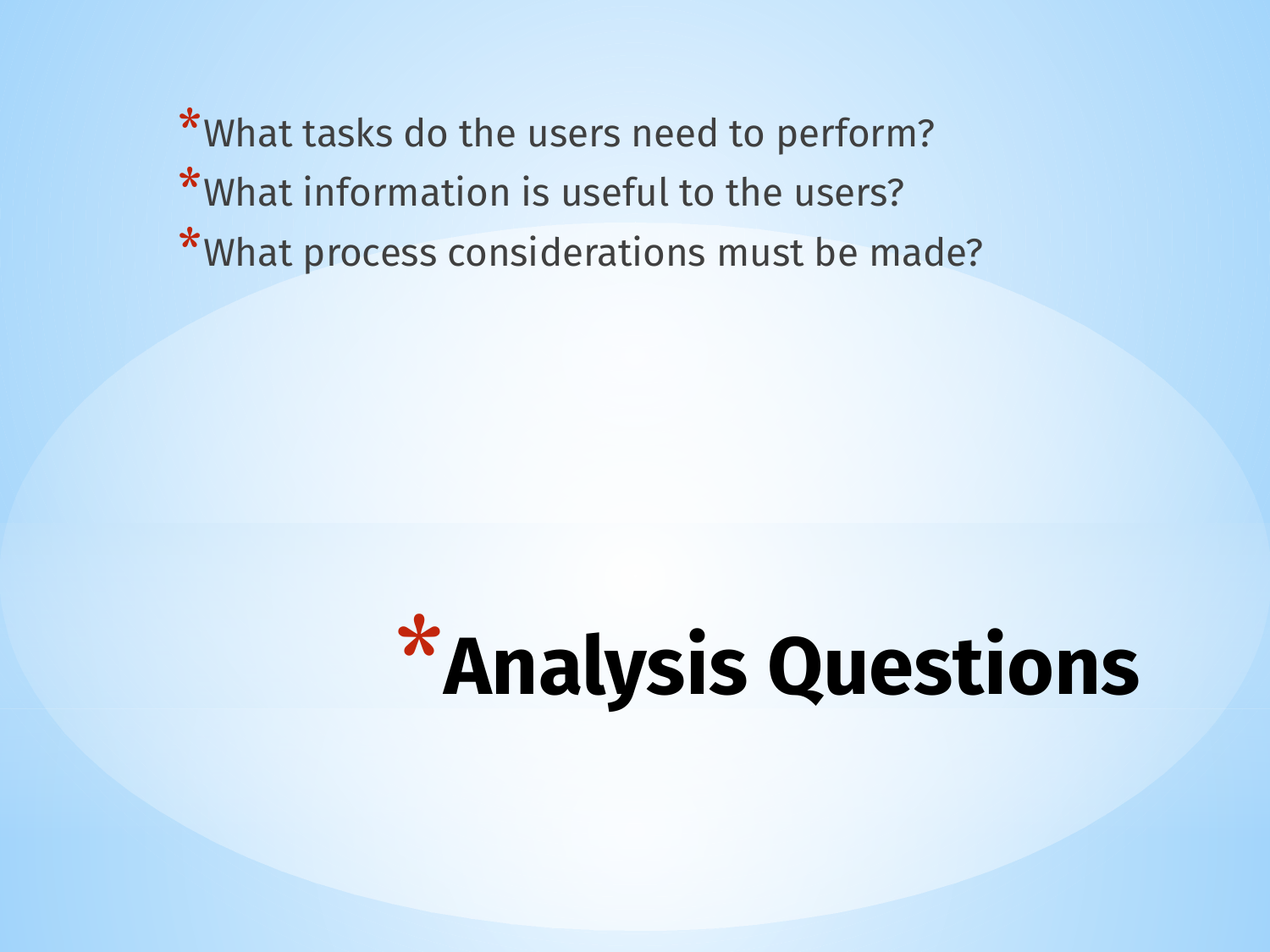

What tasks do the users need to perform?
What information is useful to the users?
What process considerations must be made?
# Analysis Questions